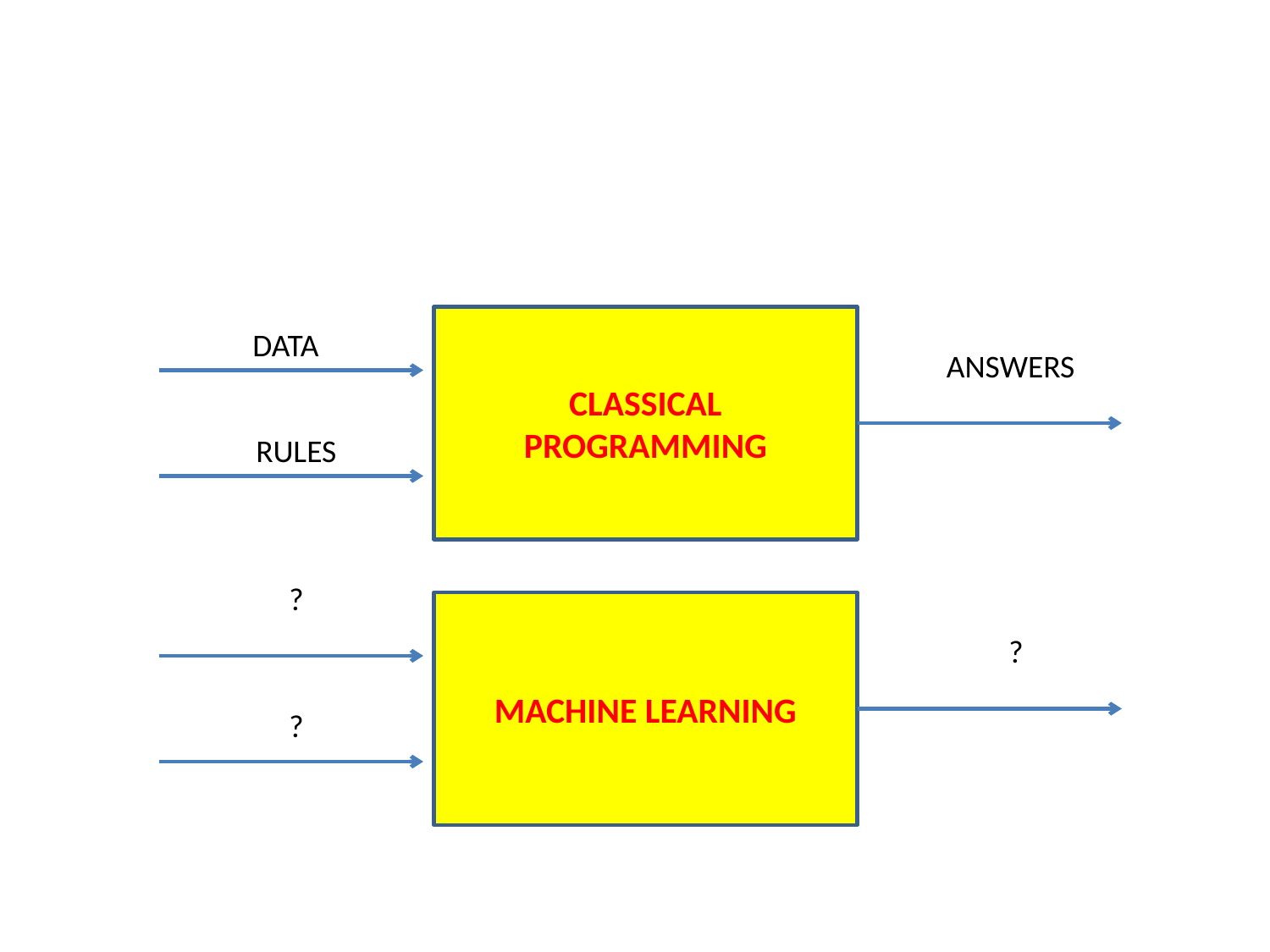

#

CLASSICAL PROGRAMMING
DATA
ANSWERS
RULES
?
MACHINE LEARNING
?
?